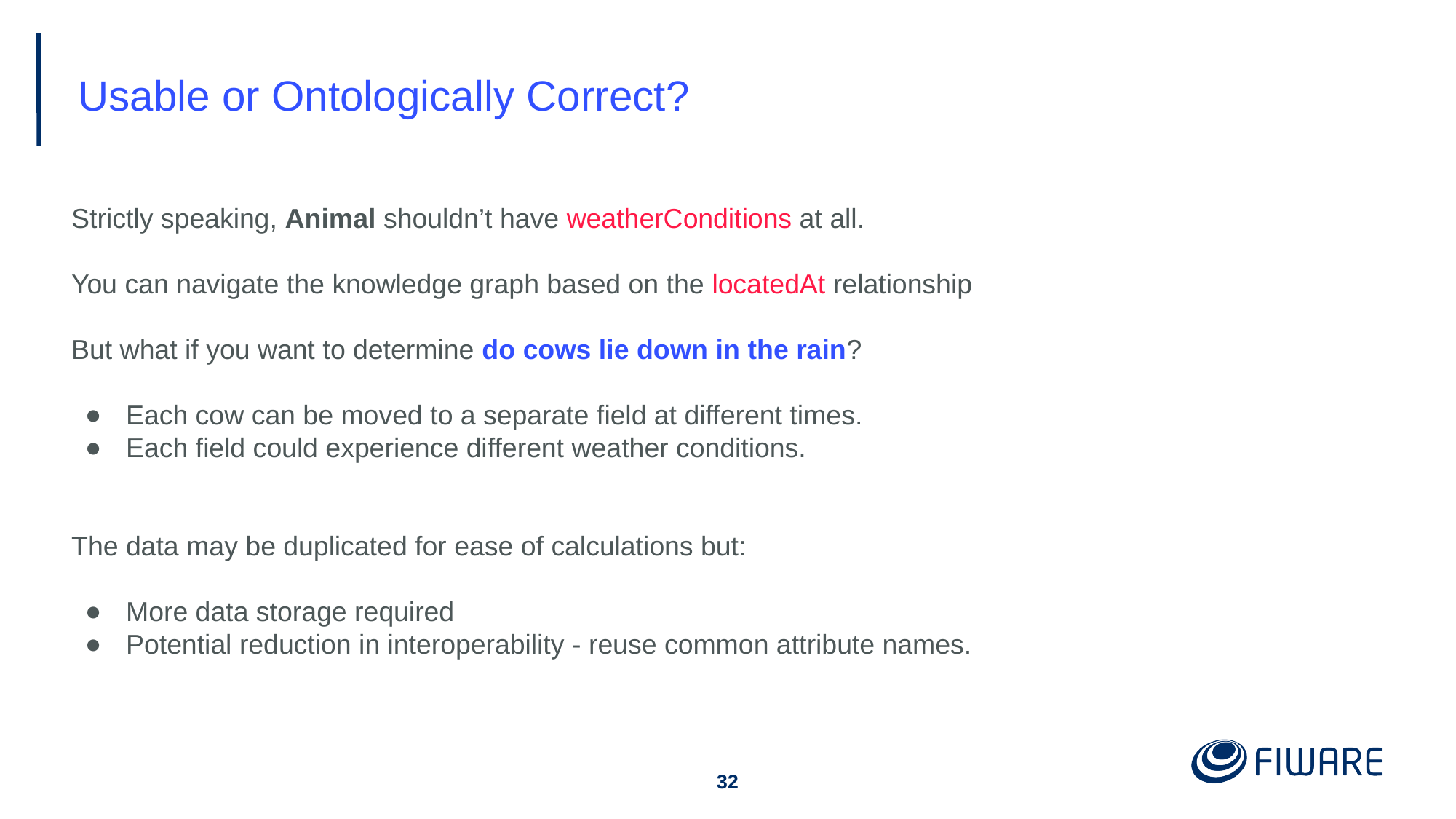

# Usable or Ontologically Correct?

Strictly speaking, Animal shouldn’t have weatherConditions at all.

You can navigate the knowledge graph based on the locatedAt relationship

But what if you want to determine do cows lie down in the rain?

Each cow can be moved to a separate field at different times.
Each field could experience different weather conditions.

The data may be duplicated for ease of calculations but:

More data storage required
Potential reduction in interoperability - reuse common attribute names.

32